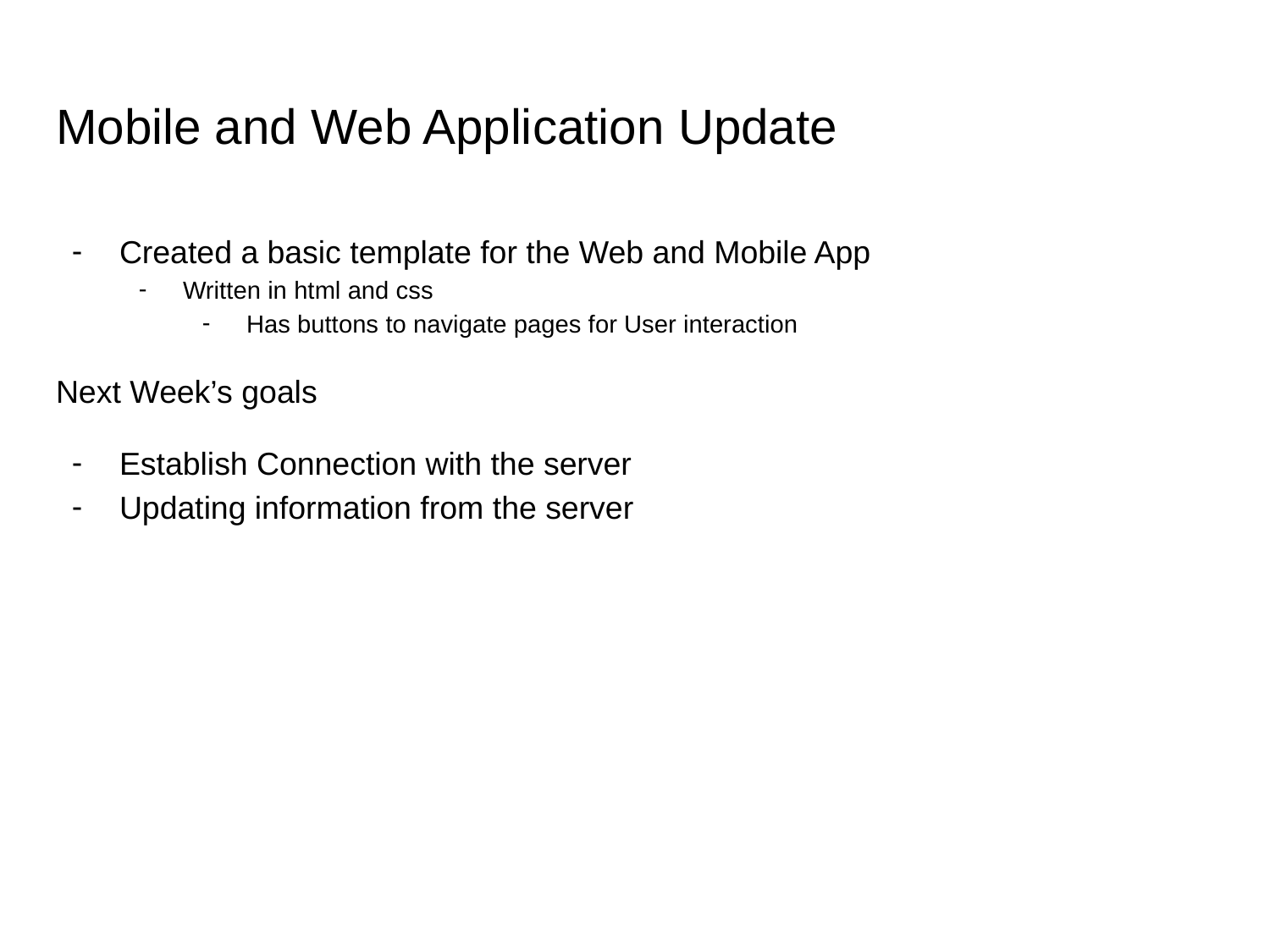

# Mobile and Web Application Update
Created a basic template for the Web and Mobile App
Written in html and css
Has buttons to navigate pages for User interaction
Next Week’s goals
Establish Connection with the server
Updating information from the server